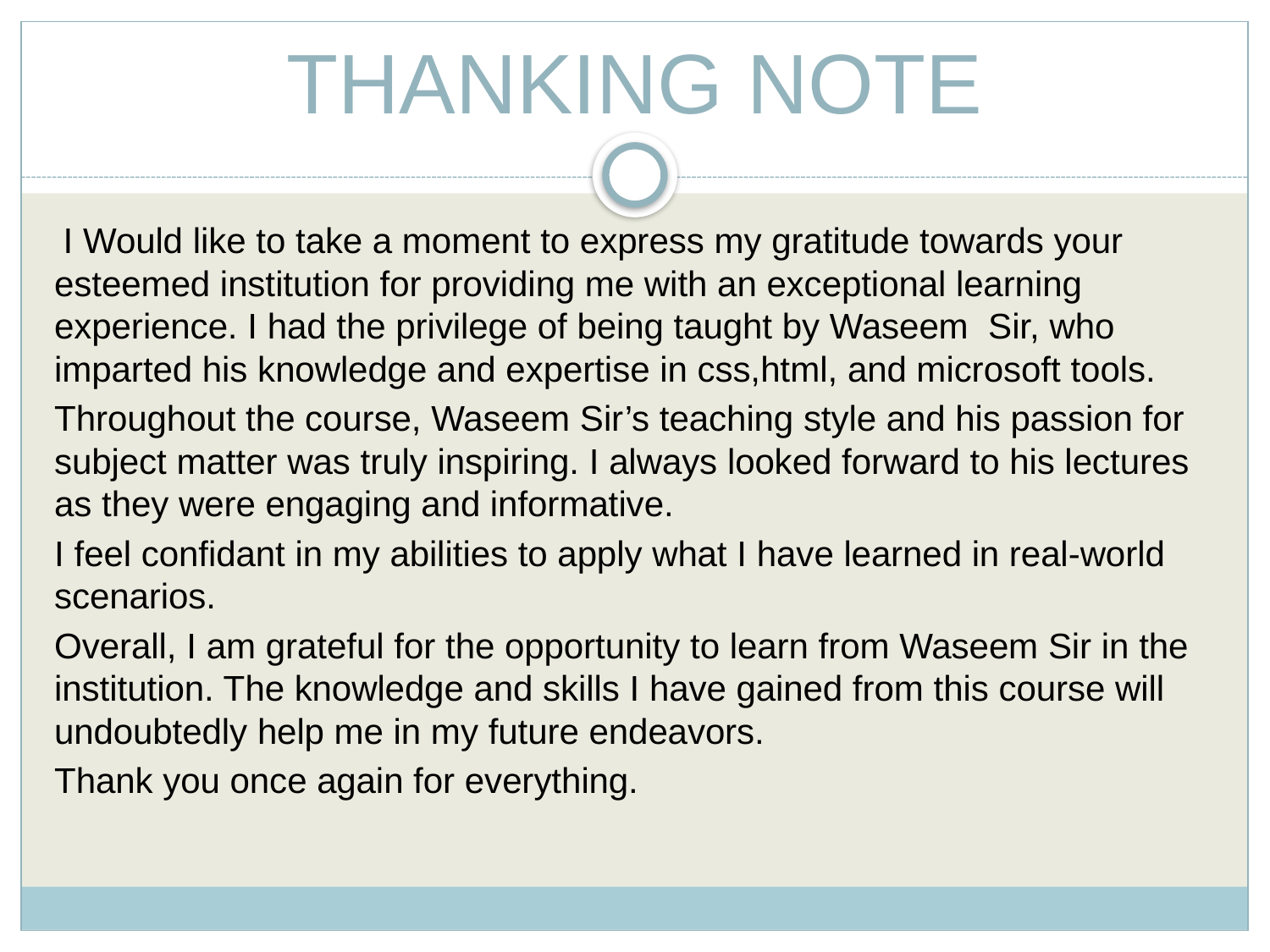

# THANKING NOTE
 I Would like to take a moment to express my gratitude towards your esteemed institution for providing me with an exceptional learning experience. I had the privilege of being taught by Waseem  Sir, who imparted his knowledge and expertise in css,html, and microsoft tools.
Throughout the course, Waseem Sir’s teaching style and his passion for subject matter was truly inspiring. I always looked forward to his lectures as they were engaging and informative.
I feel confidant in my abilities to apply what I have learned in real-world scenarios.
Overall, I am grateful for the opportunity to learn from Waseem Sir in the institution. The knowledge and skills I have gained from this course will undoubtedly help me in my future endeavors.
Thank you once again for everything.